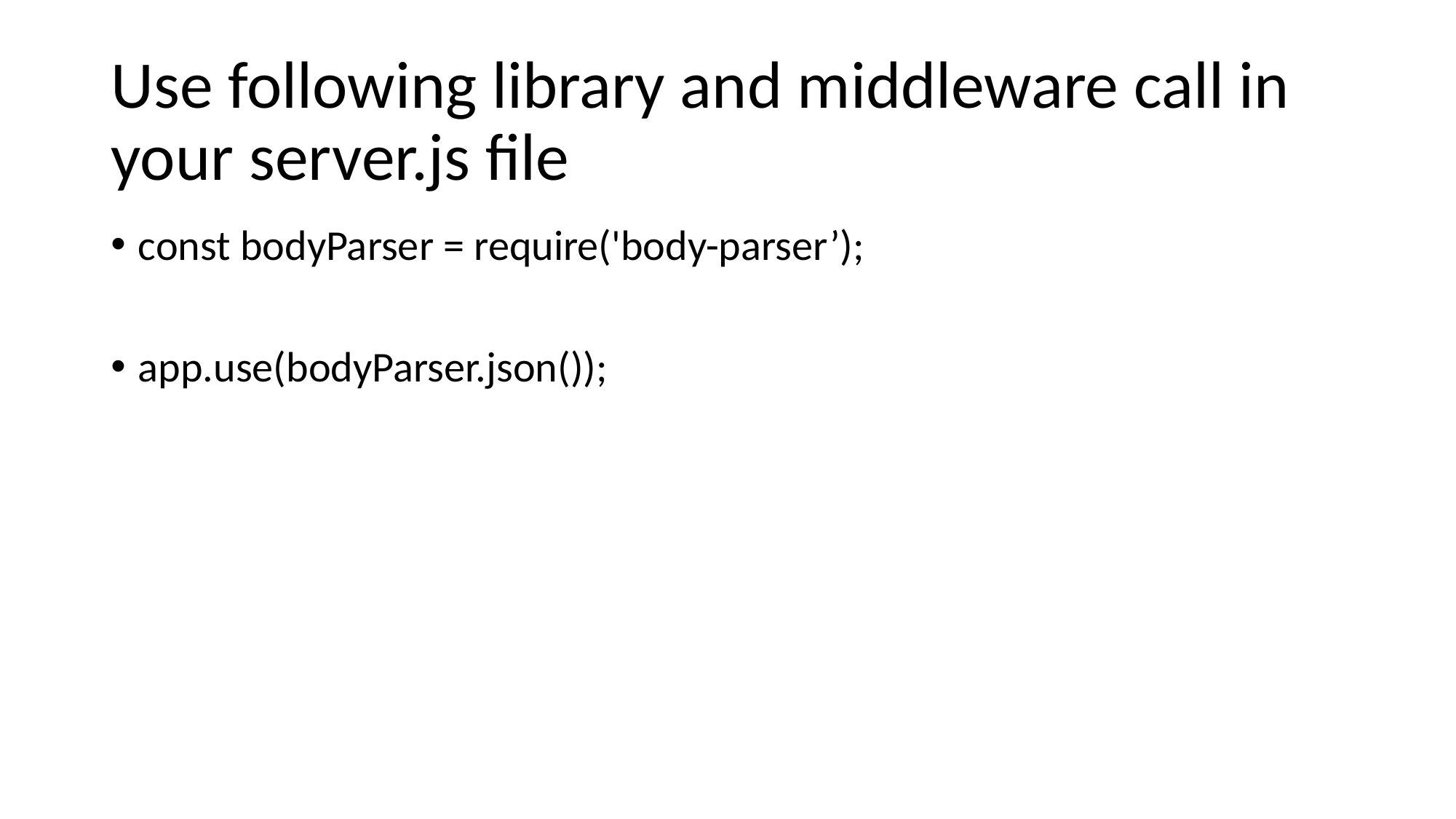

# Use following library and middleware call in your server.js file
const bodyParser = require('body-parser’);

app.use(bodyParser.json());